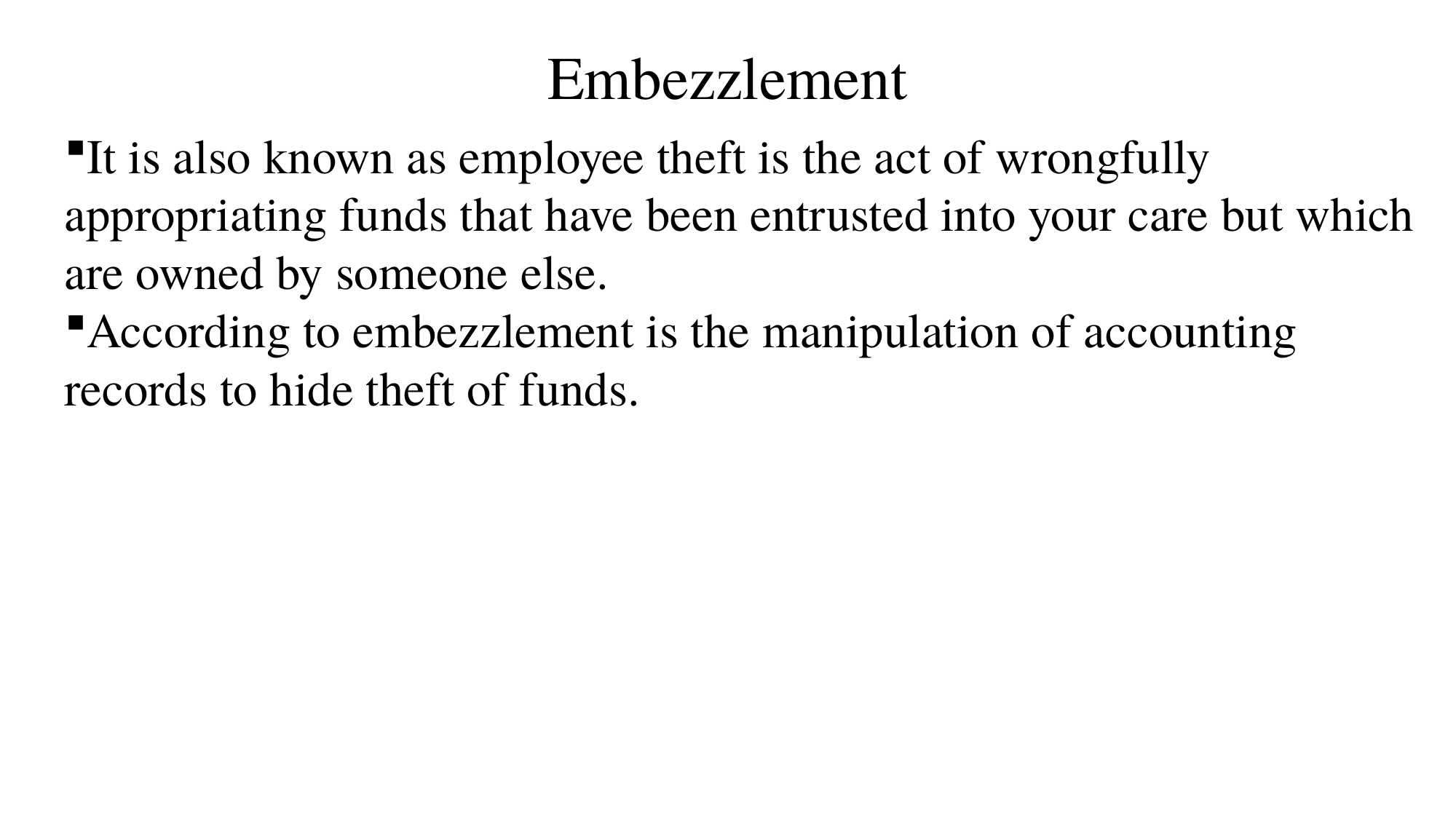

# Embezzlement
It is also known as employee theft is the act of wrongfully appropriating funds that have been entrusted into your care but which are owned by someone else.
According to embezzlement is the manipulation of accounting records to hide theft of funds.